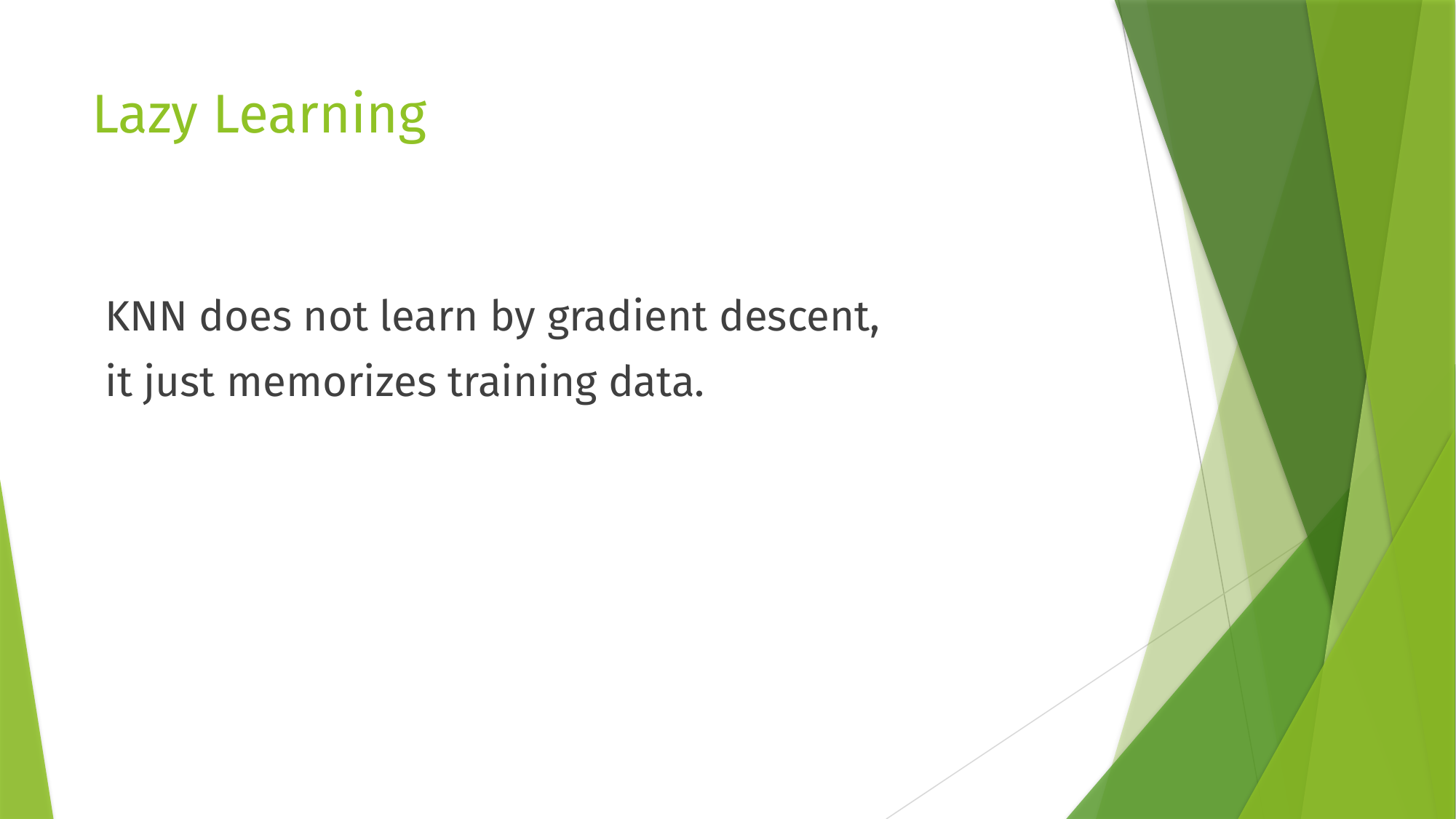

# Lazy Learning
KNN does not learn by gradient descent,
it just memorizes training data.